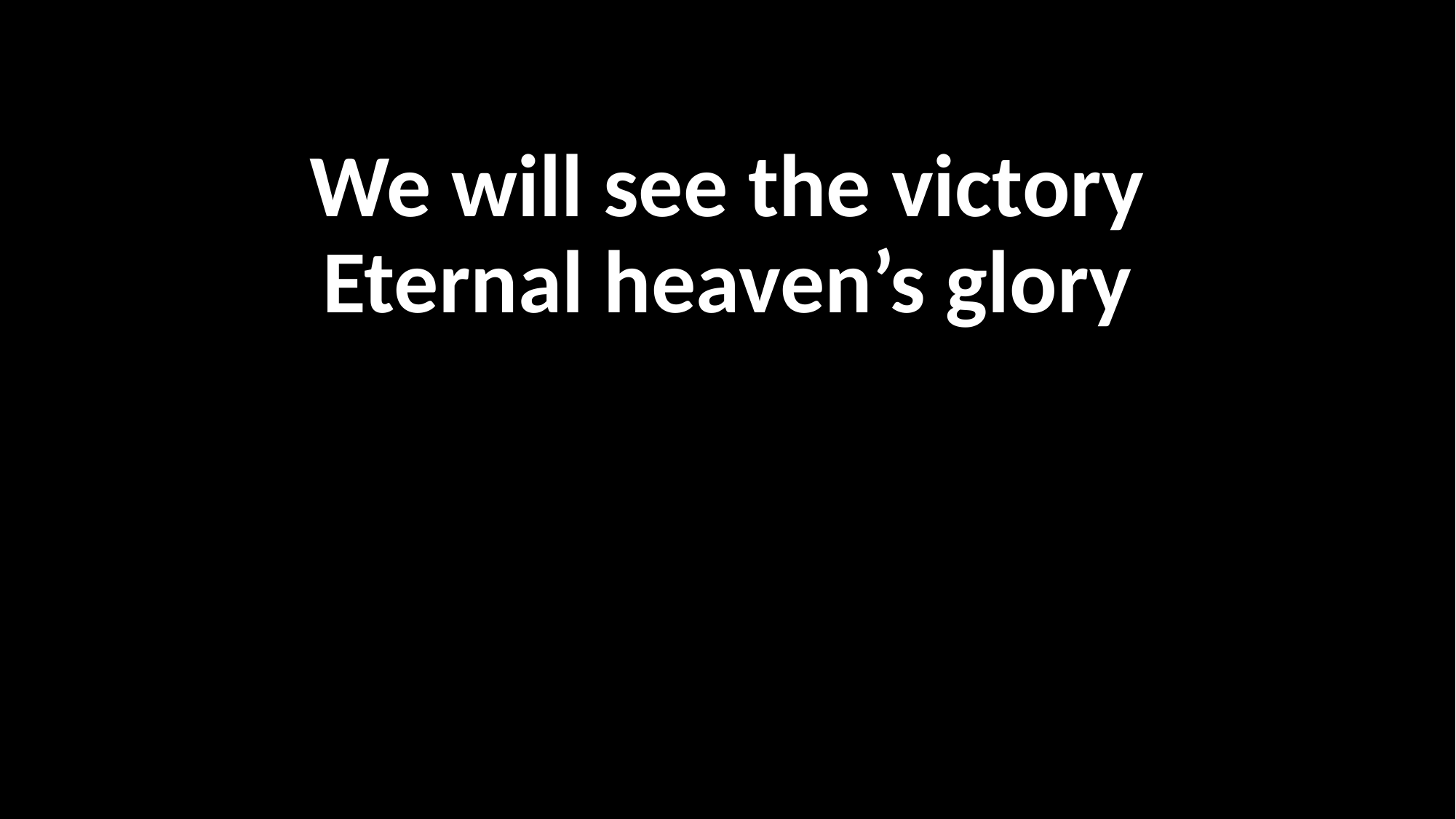

We will see the victory
Eternal heaven’s glory